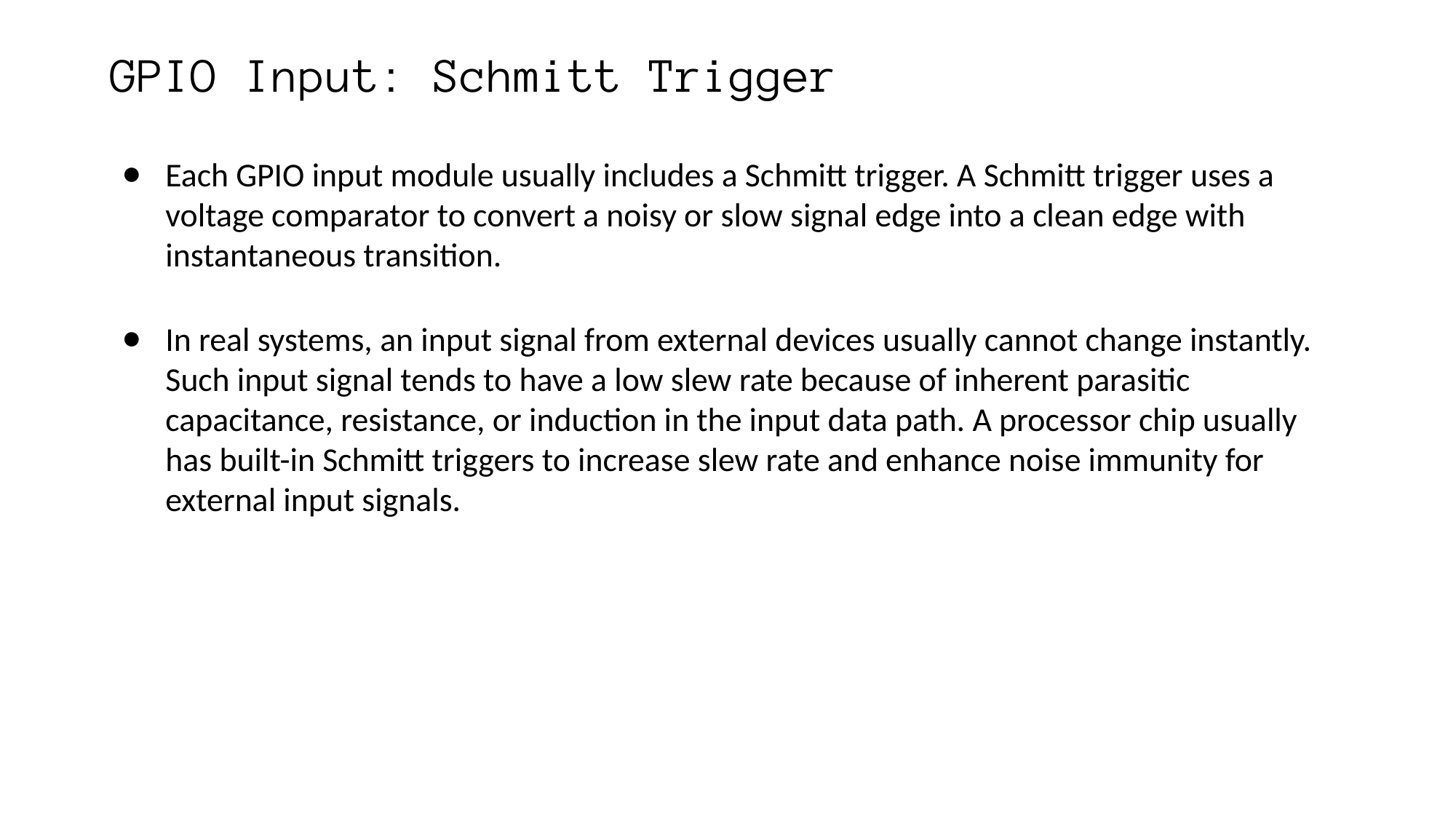

# GPIO Input: Schmitt Trigger

Each GPIO input module usually includes a Schmitt trigger. A Schmitt trigger uses a voltage comparator to convert a noisy or slow signal edge into a clean edge with instantaneous transition.

In real systems, an input signal from external devices usually cannot change instantly. Such input signal tends to have a low slew rate because of inherent parasitic capacitance, resistance, or induction in the input data path. A processor chip usually has built-in Schmitt triggers to increase slew rate and enhance noise immunity for external input signals.